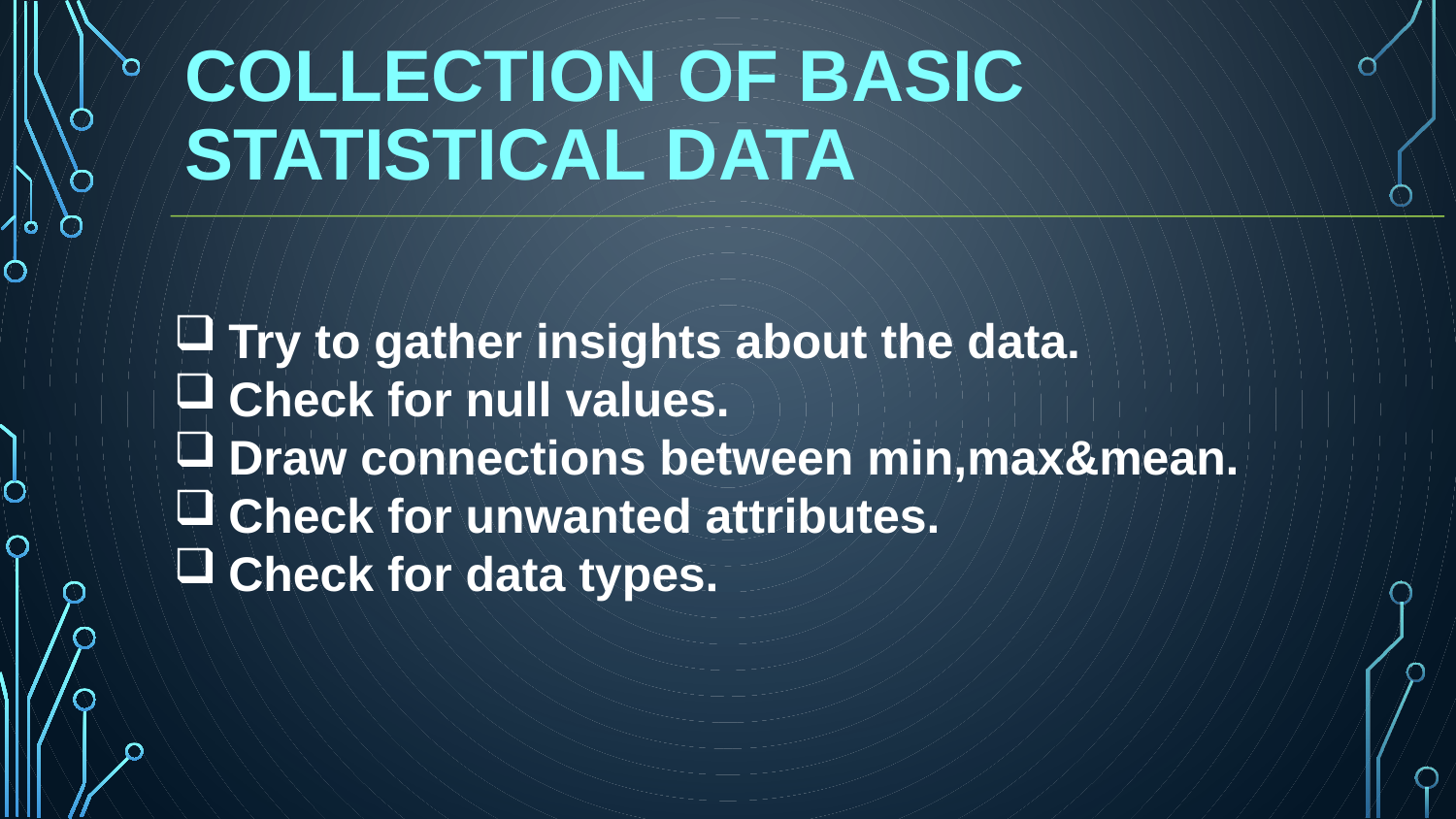

# Collection of basic statistical data
Try to gather insights about the data.
Check for null values.
Draw connections between min,max&mean.
Check for unwanted attributes.
Check for data types.